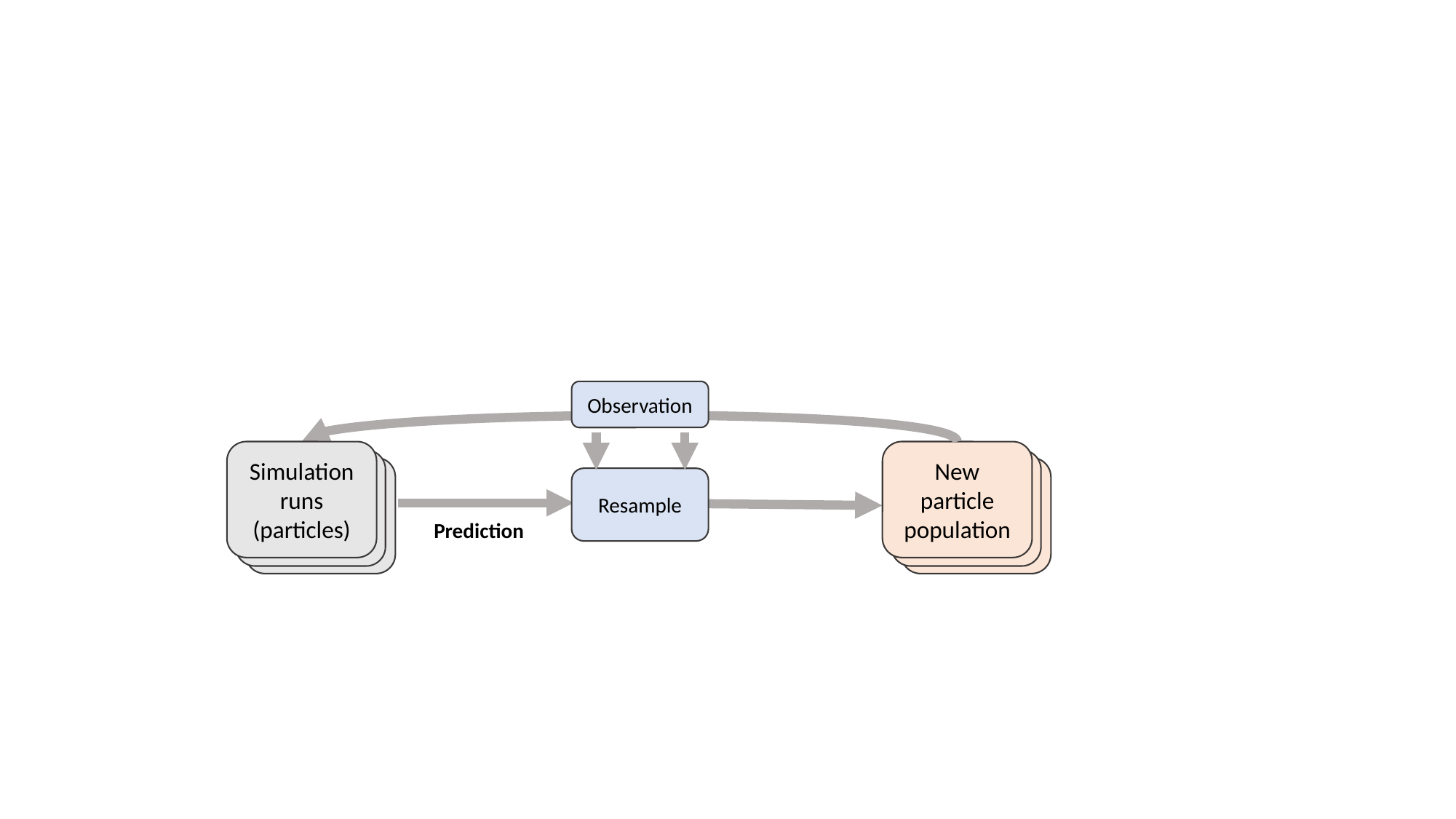

Observation
Simulation runs
(particles)
New particle population
Particles
Particles
New particle population
New particle population
Resample
Prediction